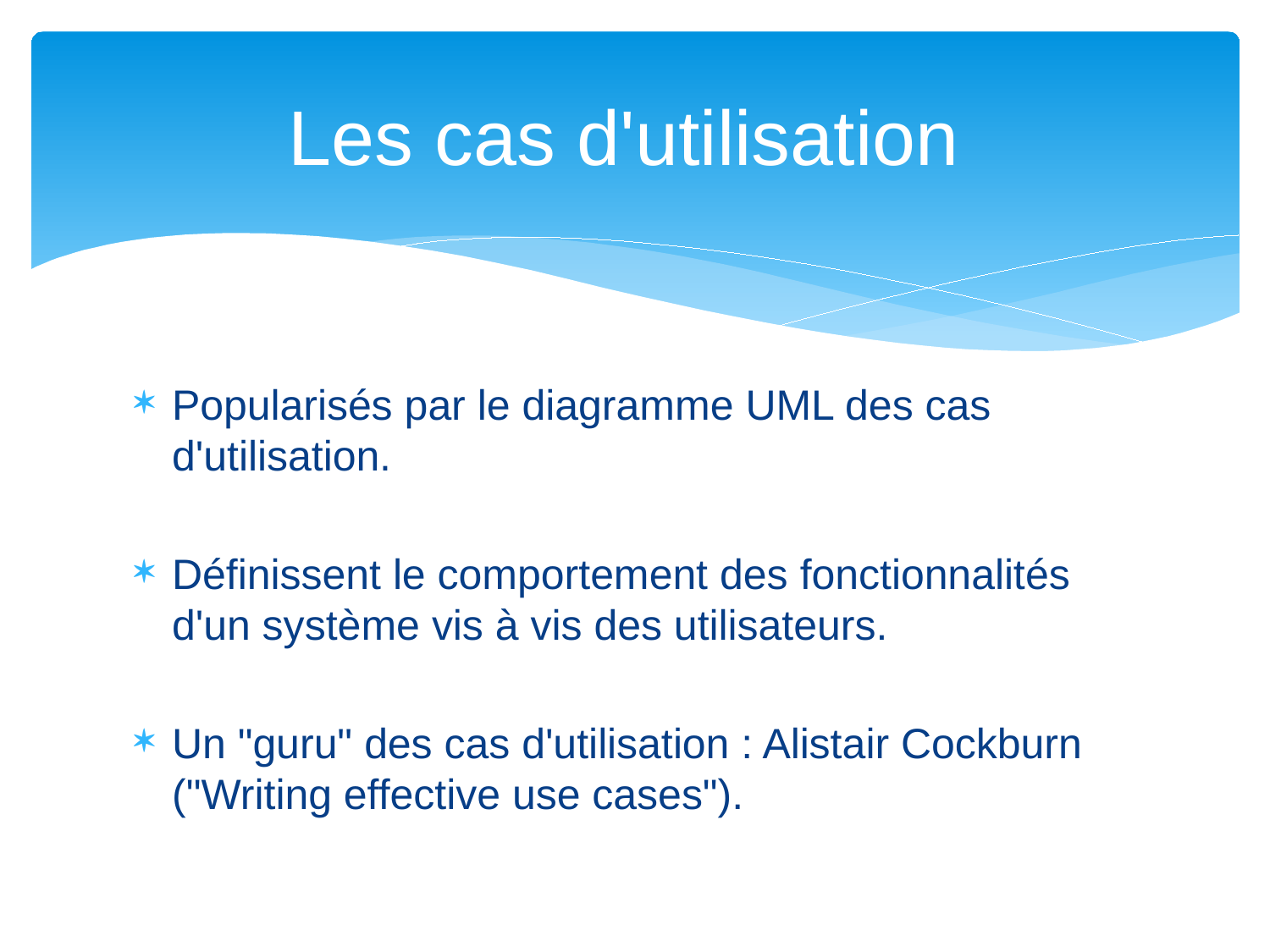

# Les cas d'utilisation
Popularisés par le diagramme UML des cas d'utilisation.

Définissent le comportement des fonctionnalités d'un système vis à vis des utilisateurs.

Un "guru" des cas d'utilisation : Alistair Cockburn ("Writing effective use cases").